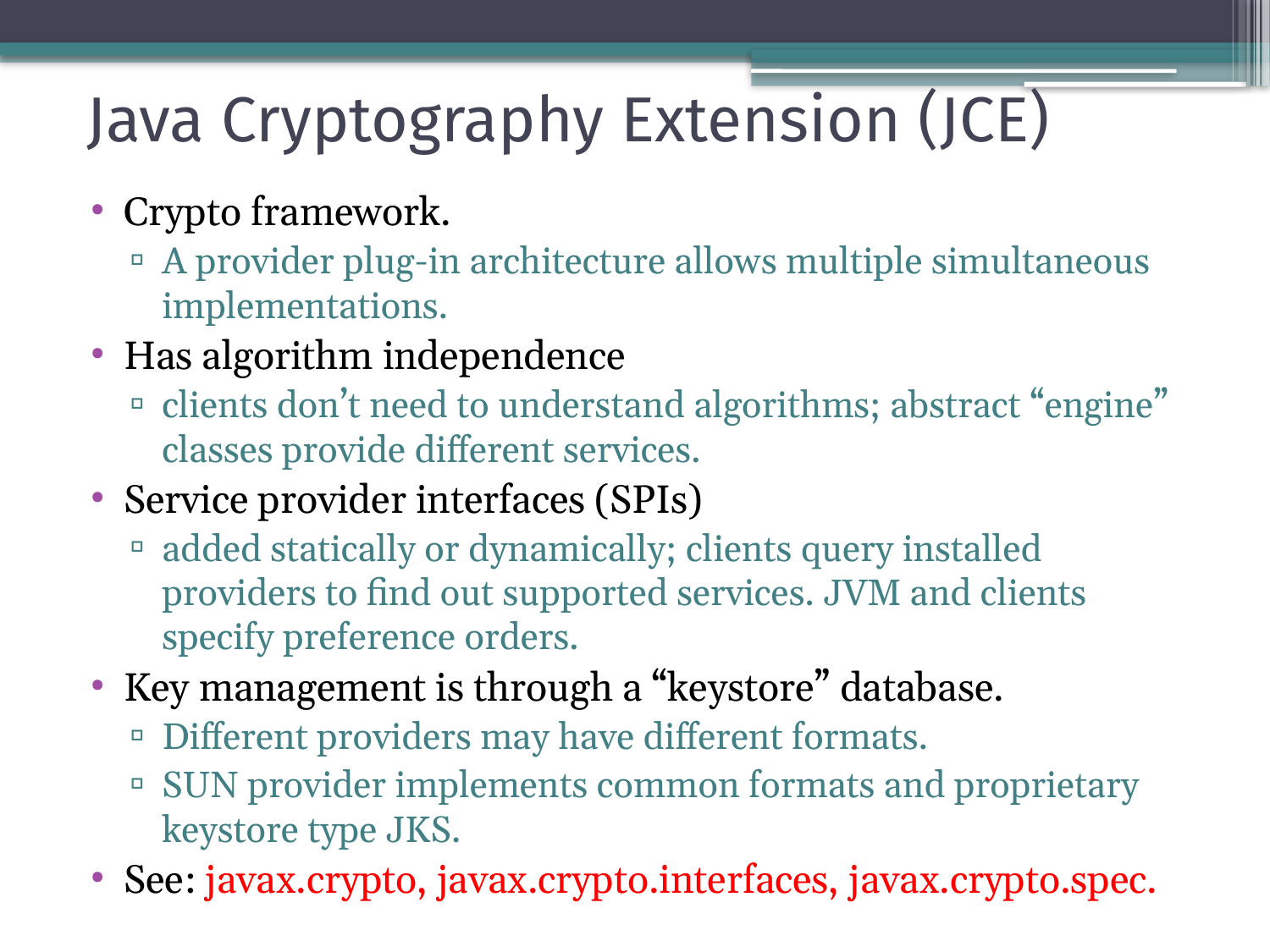

# Java Cryptography Extension (JCE)
Crypto framework.
A provider plug-in architecture allows multiple simultaneous implementations.
Has algorithm independence
clients don’t need to understand algorithms; abstract “engine” classes provide different services.
Service provider interfaces (SPIs)
added statically or dynamically; clients query installed providers to ﬁnd out supported services. JVM and clients specify preference orders.
Key management is through a “keystore” database.
Different providers may have different formats.
SUN provider implements common formats and proprietary keystore type JKS.
See: javax.crypto, javax.crypto.interfaces, javax.crypto.spec.